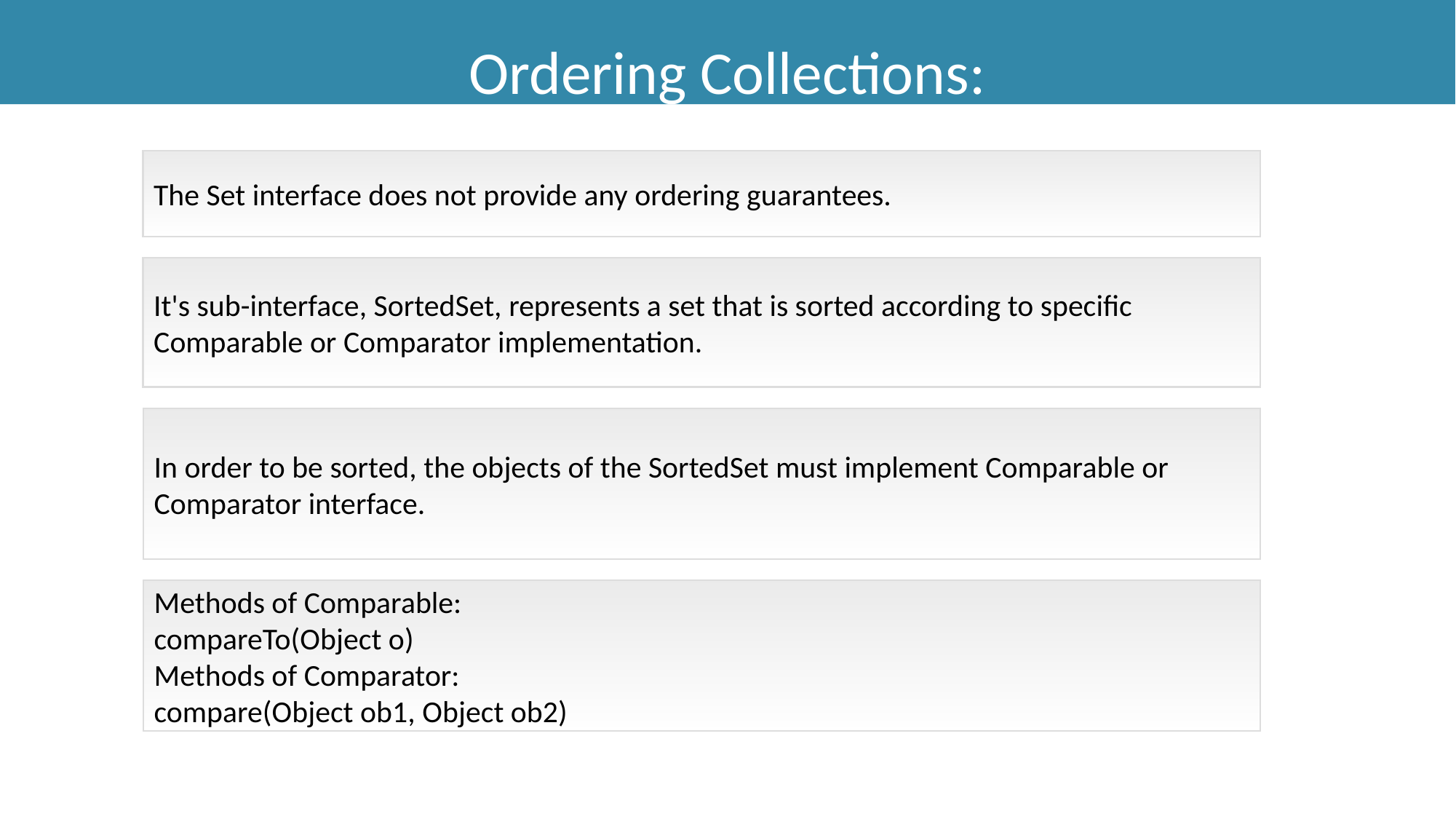

Ordering Collections:
Collection Framework
The Set interface does not provide any ordering guarantees.
It's sub-interface, SortedSet, represents a set that is sorted according to specific Comparable or Comparator implementation.
In order to be sorted, the objects of the SortedSet must implement Comparable or Comparator interface.
Methods of Comparable:
compareTo(Object o)
Methods of Comparator:
compare(Object ob1, Object ob2)